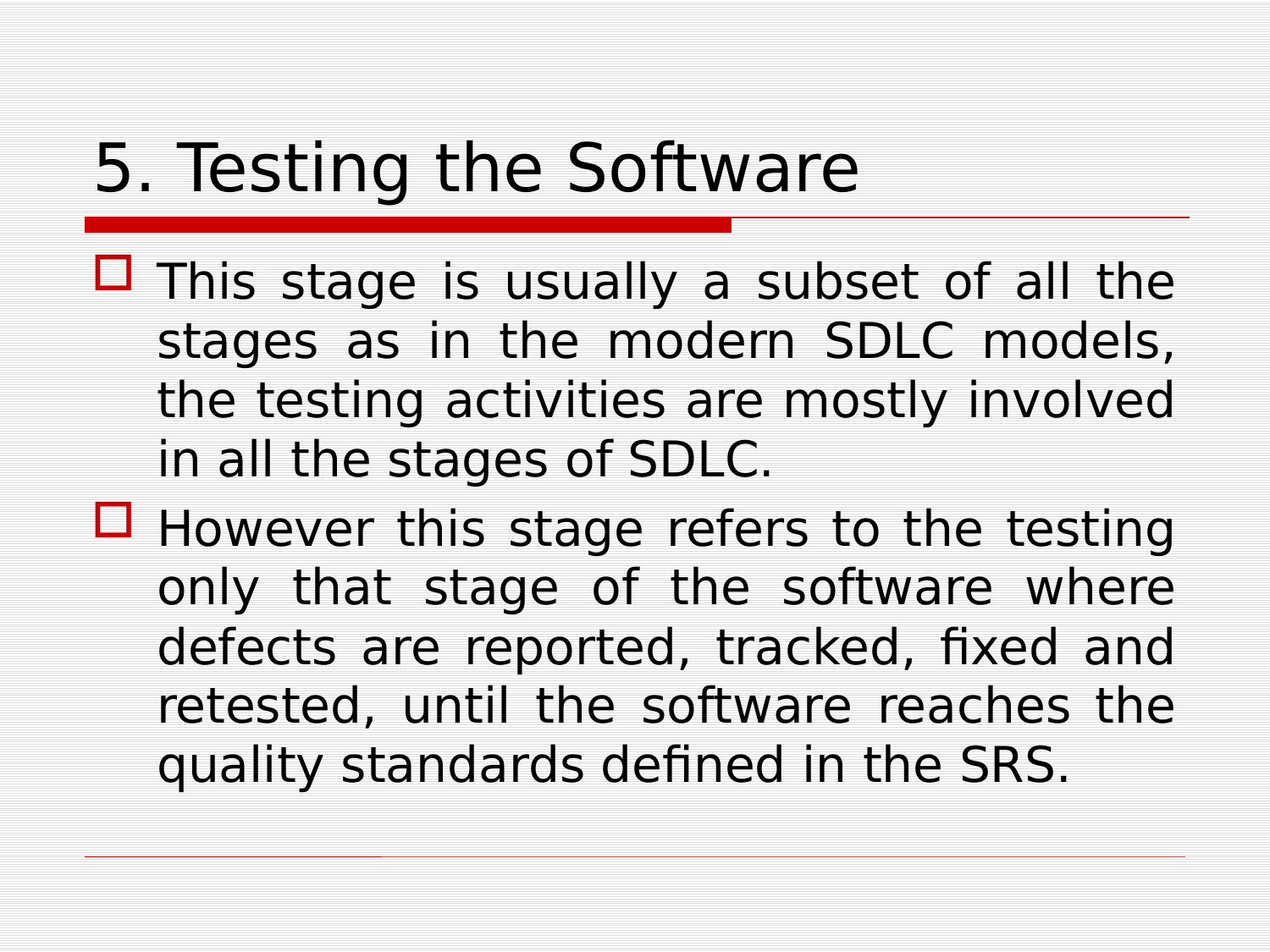

# 5. Testing the Software
This stage is usually a subset of all the stages as in the modern SDLC models, the testing activities are mostly involved in all the stages of SDLC.
However this stage refers to the testing only that stage of the software where defects are reported, tracked, fixed and retested, until the software reaches the quality standards defined in the SRS.